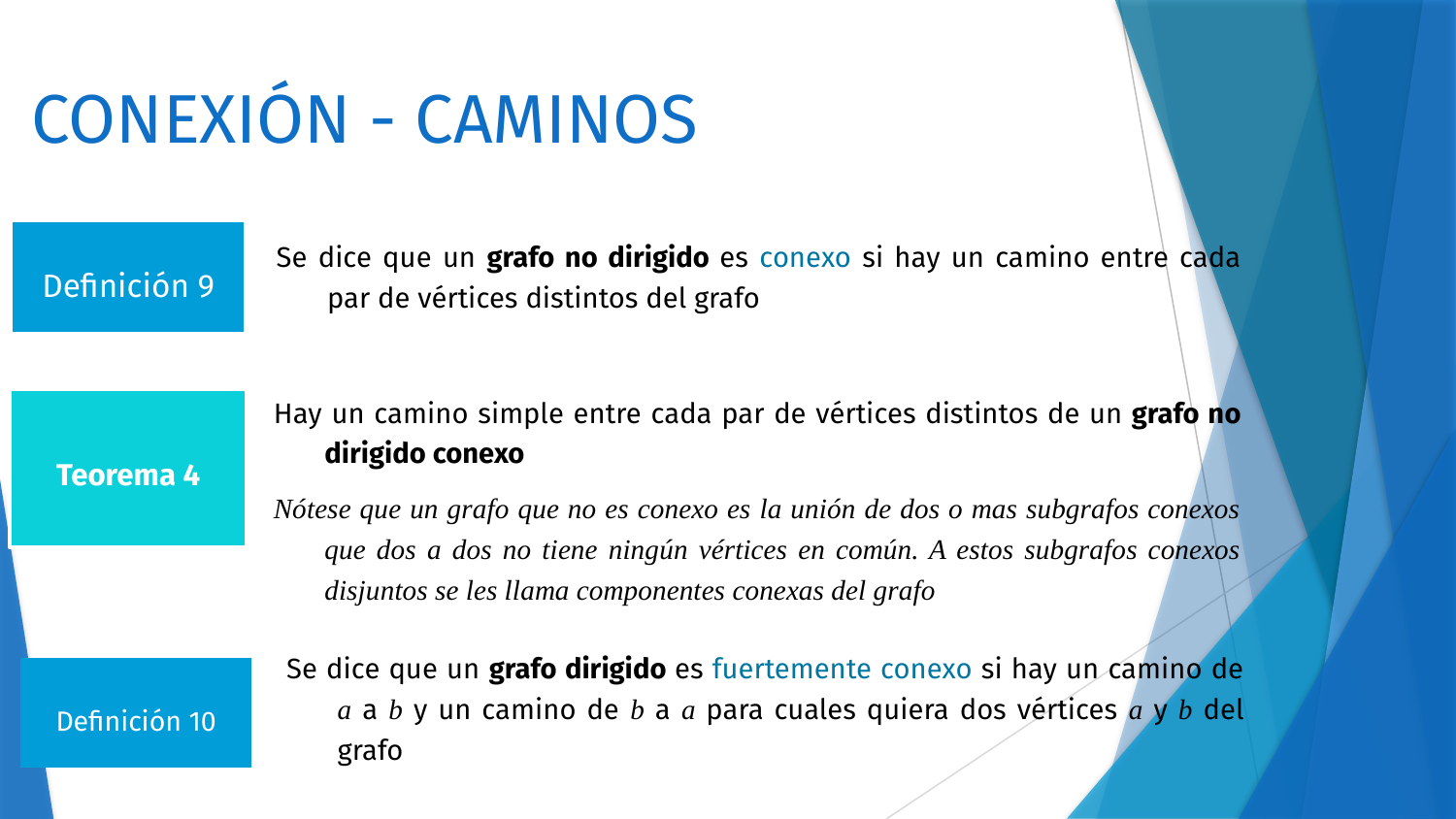

# CONEXIÓN - CAMINOS
Se dice que un grafo no dirigido es conexo si hay un camino entre cada par de vértices distintos del grafo
Definición 9
Hay un camino simple entre cada par de vértices distintos de un grafo no dirigido conexo
Nótese que un grafo que no es conexo es la unión de dos o mas subgrafos conexos que dos a dos no tiene ningún vértices en común. A estos subgrafos conexos disjuntos se les llama componentes conexas del grafo
Teorema 4
Se dice que un grafo dirigido es fuertemente conexo si hay un camino de a a b y un camino de b a a para cuales quiera dos vértices a y b del grafo
Definición 10